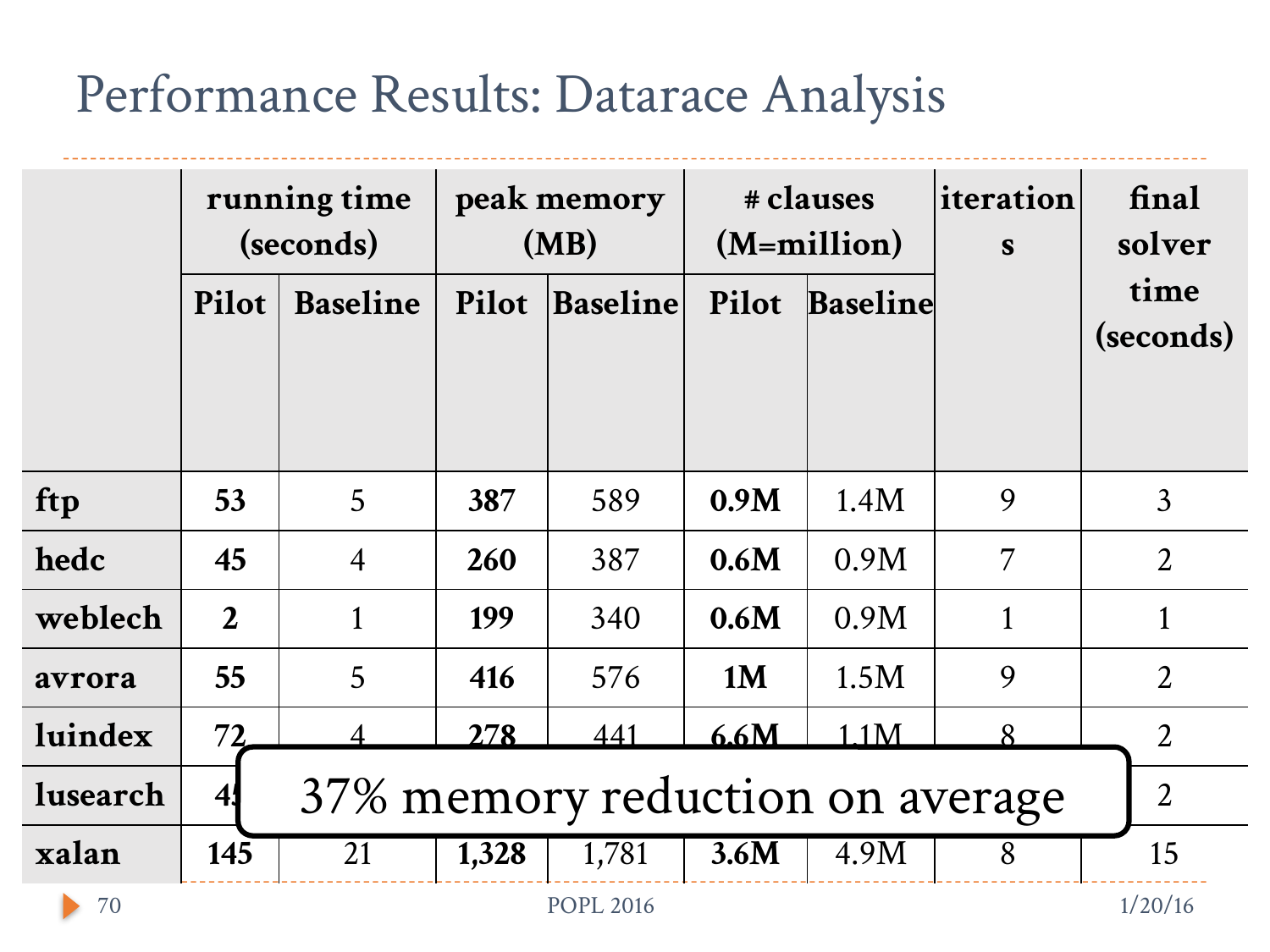

# Performance Results: Datarace Analysis
|  | running time (seconds) |  | peak memory (MB) |  | # clauses (M=million) |  | iterations | final solver time (seconds) |
| --- | --- | --- | --- | --- | --- | --- | --- | --- |
|  | Pilot | Baseline | Pilot | Baseline | Pilot | Baseline |  |  |
| ftp | 53 | 5 | 387 | 589 | 0.9M | 1.4M | 9 | 3 |
| hedc | 45 | 4 | 260 | 387 | 0.6M | 0.9M | 7 | 2 |
| weblech | 2 | 1 | 199 | 340 | 0.6M | 0.9M | 1 | 1 |
| avrora | 55 | 5 | 416 | 576 | 1M | 1.5M | 9 | 2 |
| luindex | 72 | 4 | 278 | 441 | 6.6M | 1.1M | 8 | 2 |
| lusearch | 45 | 3 | 223 | 388 | 5.8M | 1M | 6 | 2 |
| xalan | 145 | 21 | 1,328 | 1,781 | 3.6M | 4.9M | 8 | 15 |
37% memory reduction on average
70
POPL 2016
1/20/16